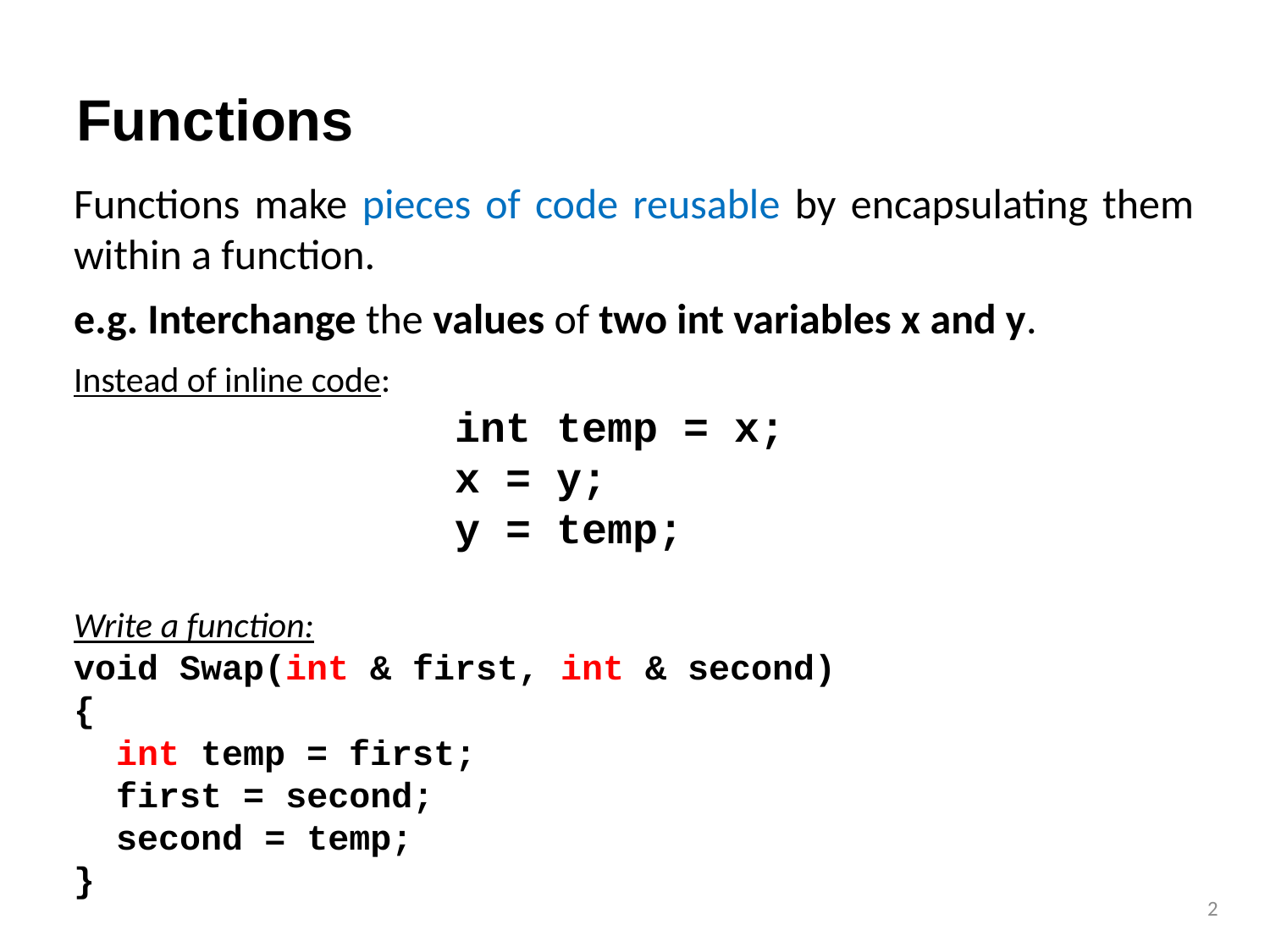

# Functions
Functions make pieces of code reusable by encapsulating them within a function.
e.g. Interchange the values of two int variables x and y.

Instead of inline code:
			int temp = x;
			x = y;
			y = temp;
Write a function:
void Swap(int & first, int & second)
{
  int temp = first;
  first = second;
  second = temp;
}
2